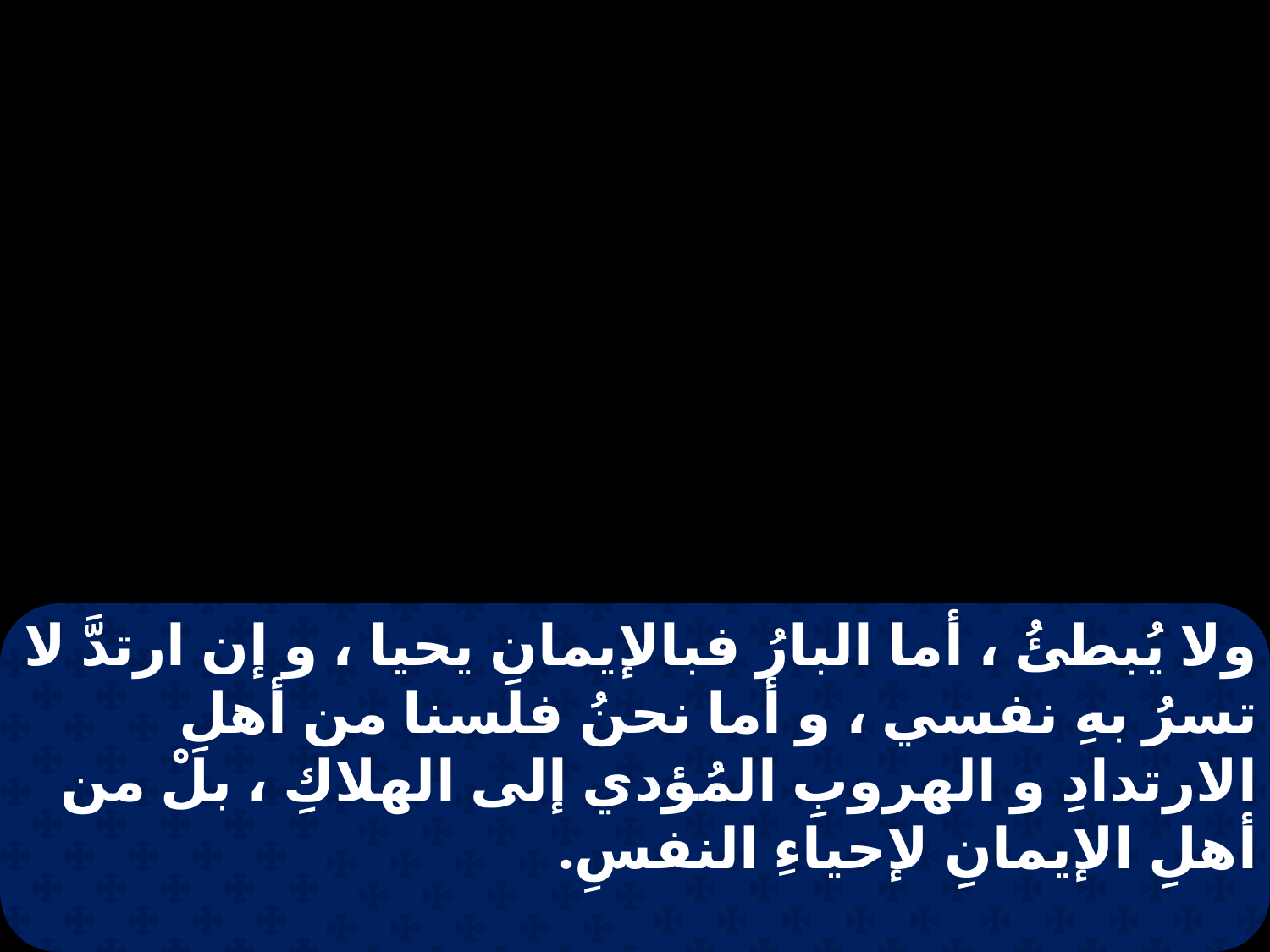

ولا يُبطئُ ، أما البارُ فبالإيمانِ يحيا ، و إن ارتدَّ لا تسرُ بهِ نفسي ، و أما نحنُ فلسنا من أهلِ الارتدادِ و الهروبِ المُؤدي إلى الهلاكِ ، بلْ من أهلِ الإيمانِ لإحياءِ النفسِ.